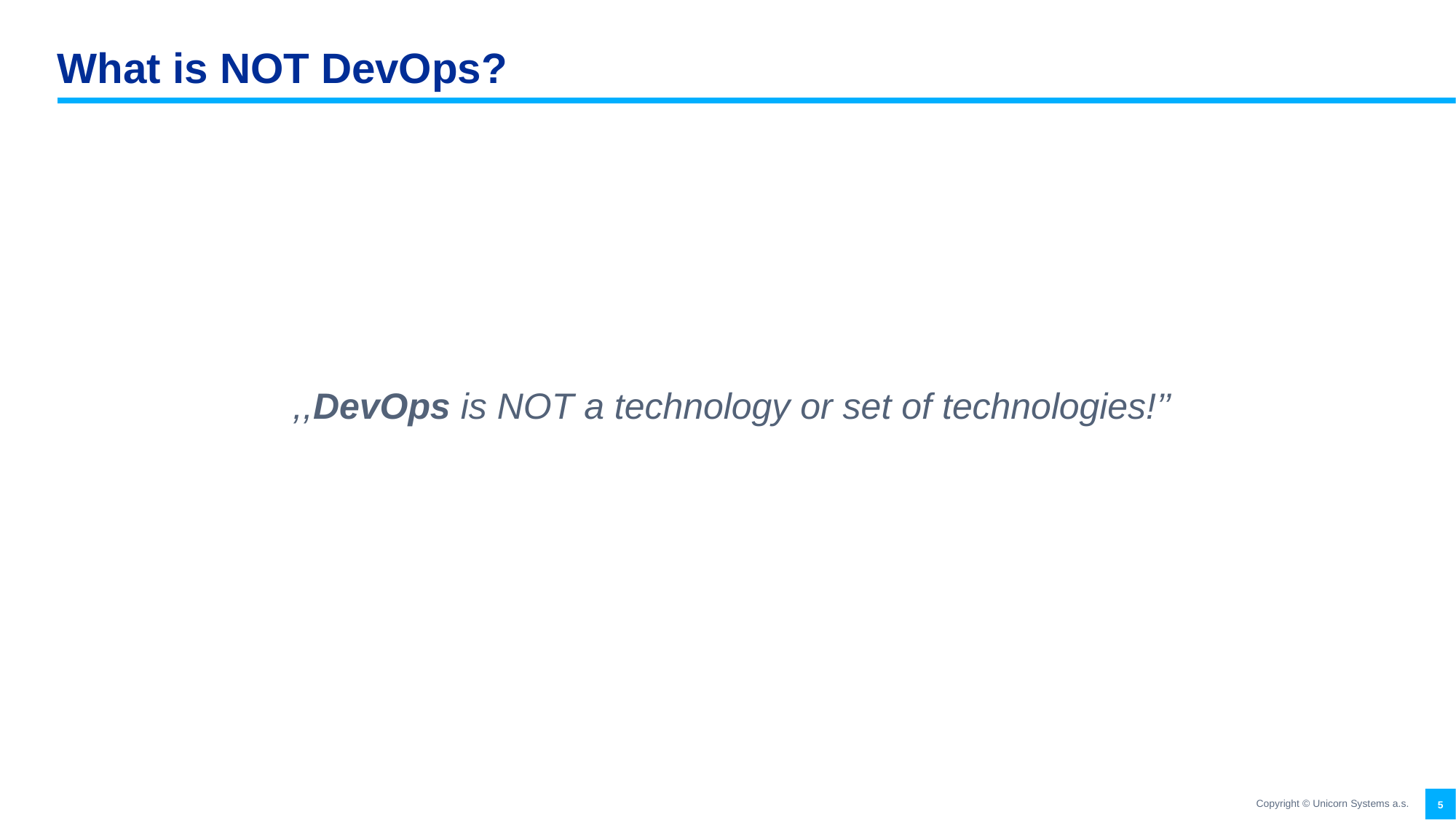

What is NOT DevOps?
,,DevOps is NOT a technology or set of technologies!’’

Copyright © Unicorn Systems a.s.
5